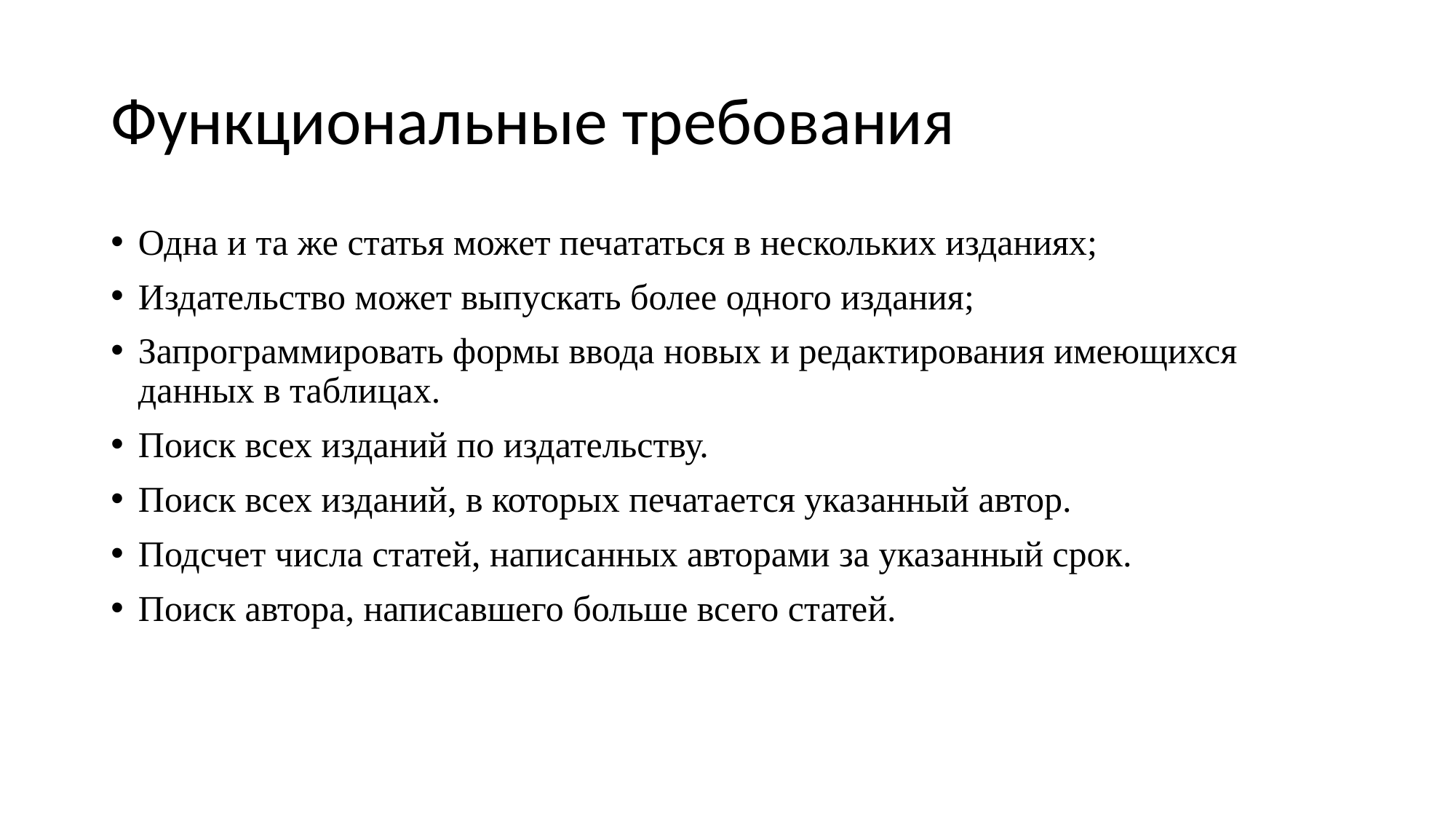

# Функциональные требования
Одна и та же статья может печататься в нескольких изданиях;
Издательство может выпускать более одного издания;
Запрограммировать формы ввода новых и редактирования имеющихся данных в таблицах.
Поиск всех изданий по издательству.
Поиск всех изданий, в которых печатается указанный автор.
Подсчет числа статей, написанных авторами за указанный срок.
Поиск автора, написавшего больше всего статей.